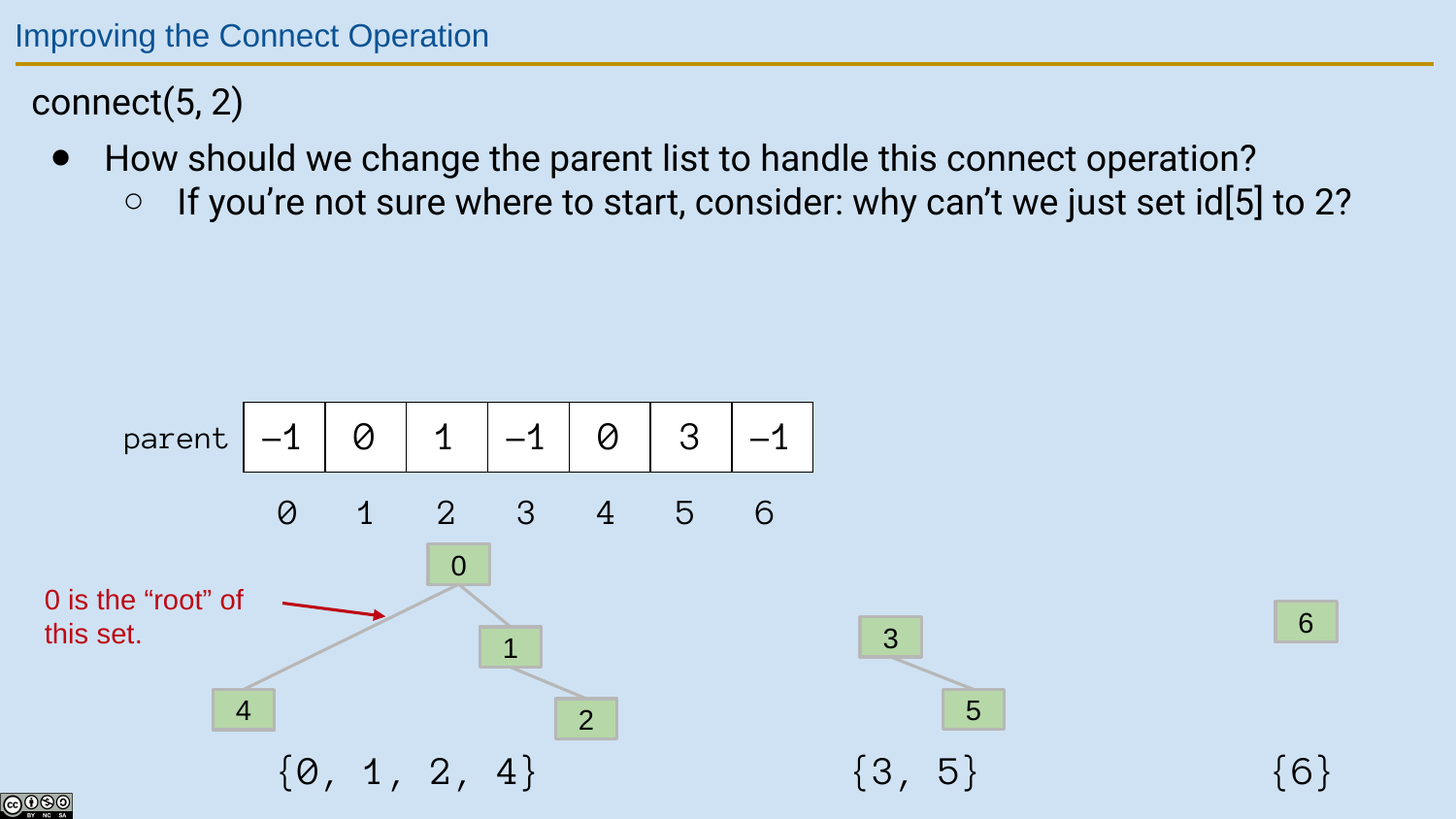

# Improving the Connect Operation
connect(5, 2)
How should we change the parent list to handle this connect operation?
If you’re not sure where to start, consider: why can’t we just set id[5] to 2?
parent
| -1 | 0 | 1 | -1 | 0 | 3 | -1 |
| --- | --- | --- | --- | --- | --- | --- |
0   1   2   3   4   5   6
0
0 is the “root” of this set.
6
3
1
5
4
2
      {0, 1, 2, 4}              {3, 5}             {6}